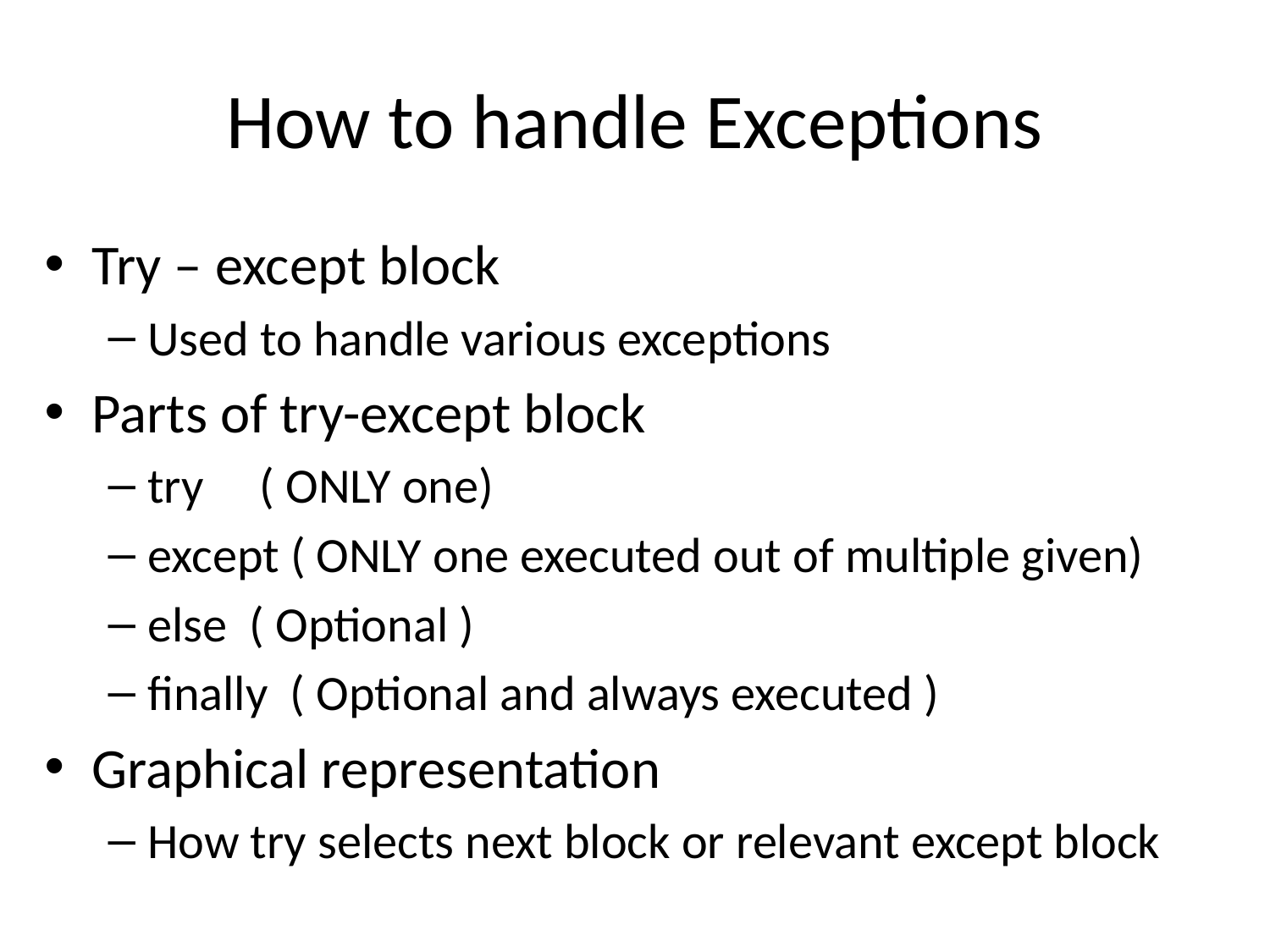

# How to handle Exceptions
Try – except block
Used to handle various exceptions
Parts of try-except block
try     ( ONLY one)
except ( ONLY one executed out of multiple given)
else  ( Optional )
finally  ( Optional and always executed )
Graphical representation
How try selects next block or relevant except block